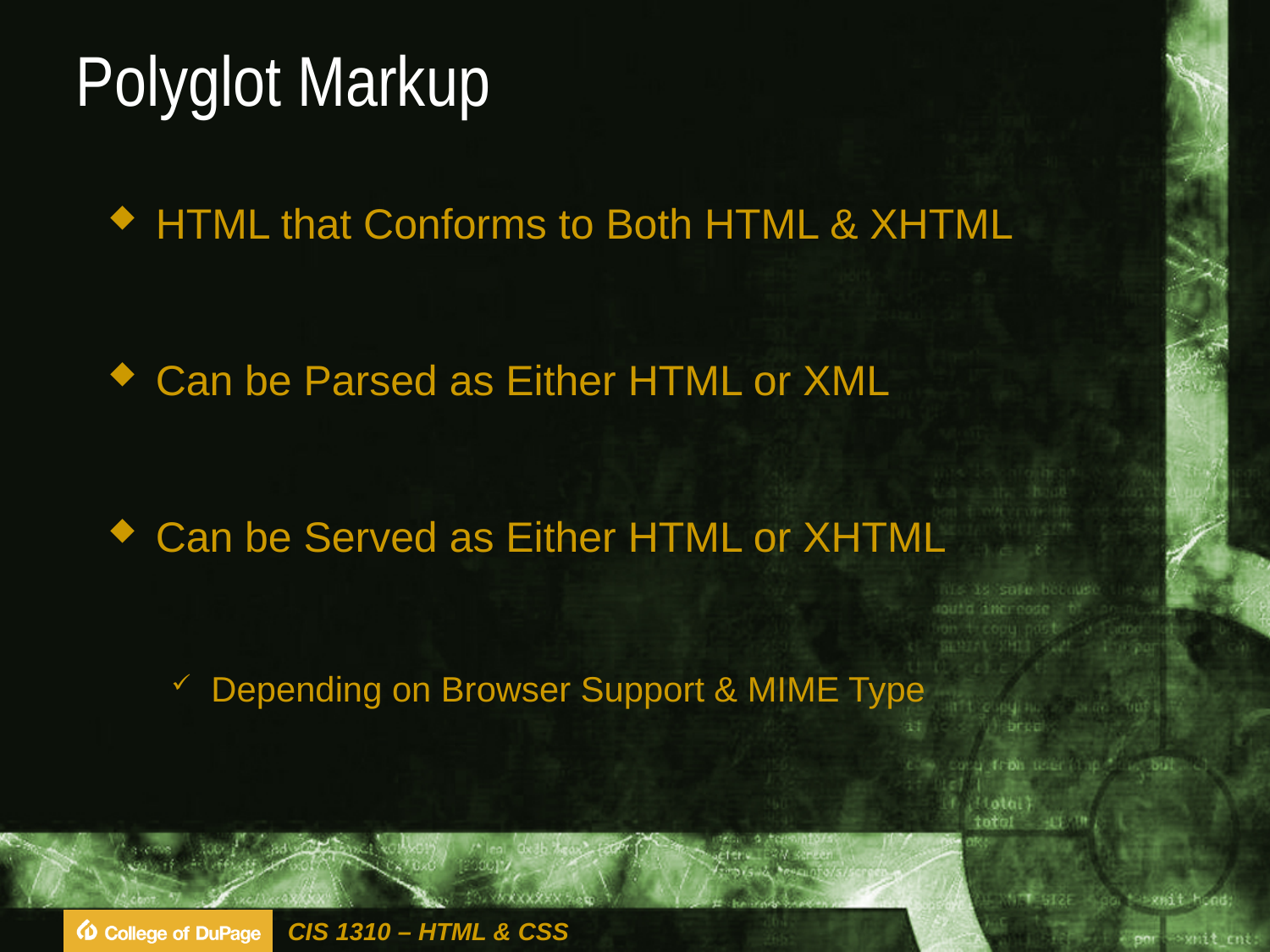

# Polyglot Markup
HTML that Conforms to Both HTML & XHTML
Can be Parsed as Either HTML or XML
Can be Served as Either HTML or XHTML
Depending on Browser Support & MIME Type